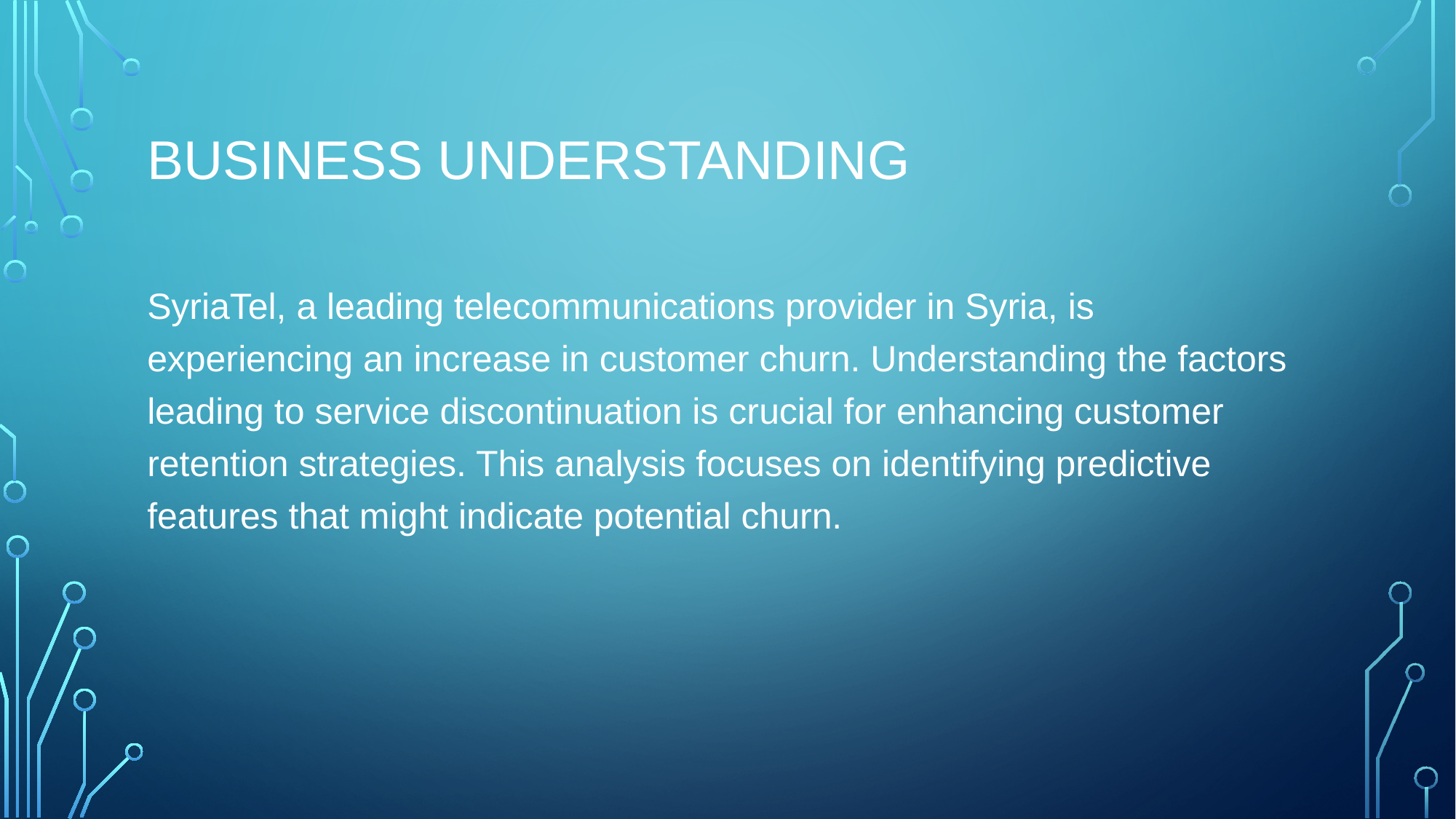

# Business understanding
SyriaTel, a leading telecommunications provider in Syria, is experiencing an increase in customer churn. Understanding the factors leading to service discontinuation is crucial for enhancing customer retention strategies. This analysis focuses on identifying predictive features that might indicate potential churn.